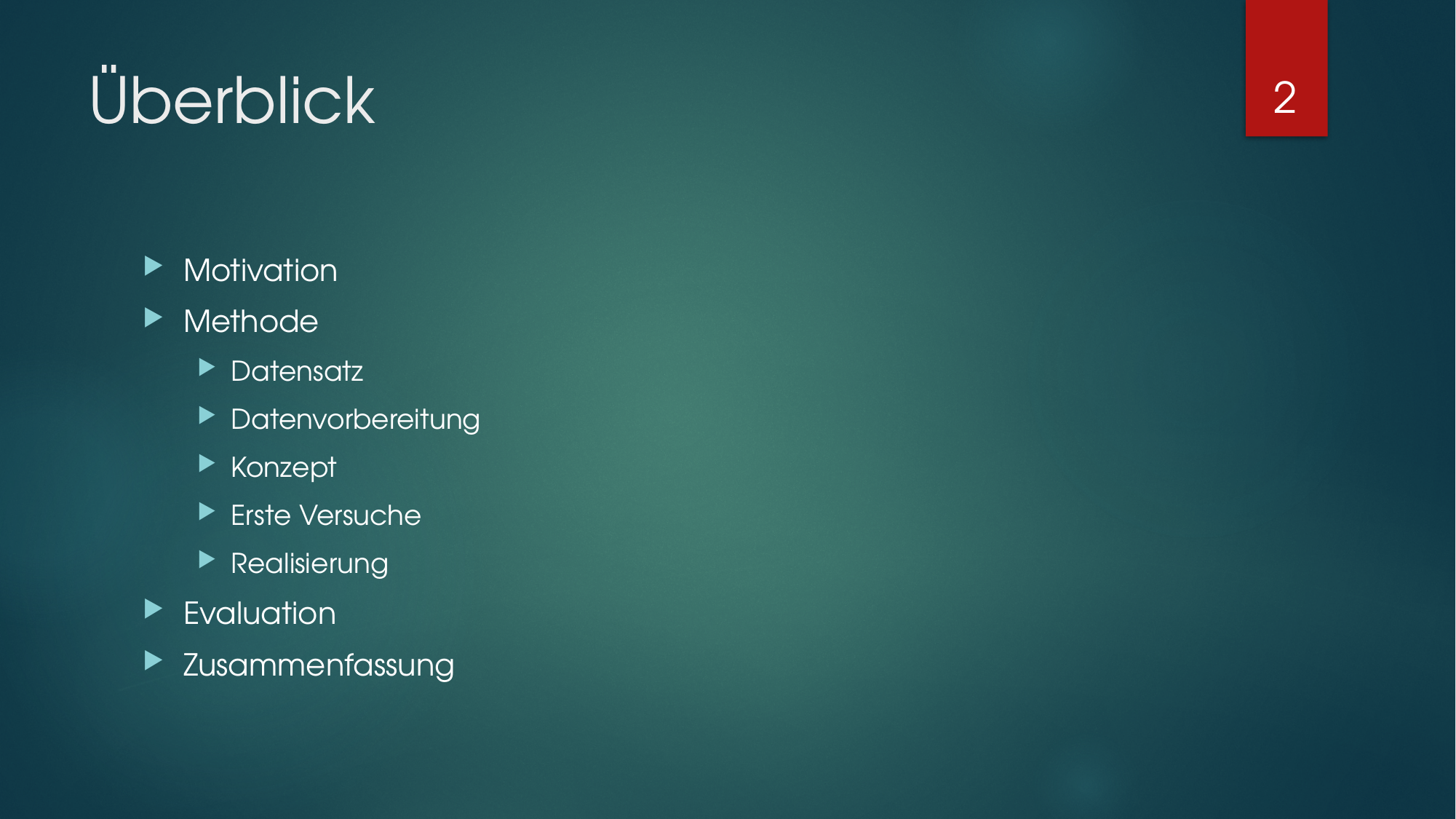

2
# Überblick
Motivation
Methode
Datensatz
Datenvorbereitung
Konzept
Erste Versuche
Realisierung
Evaluation
Zusammenfassung